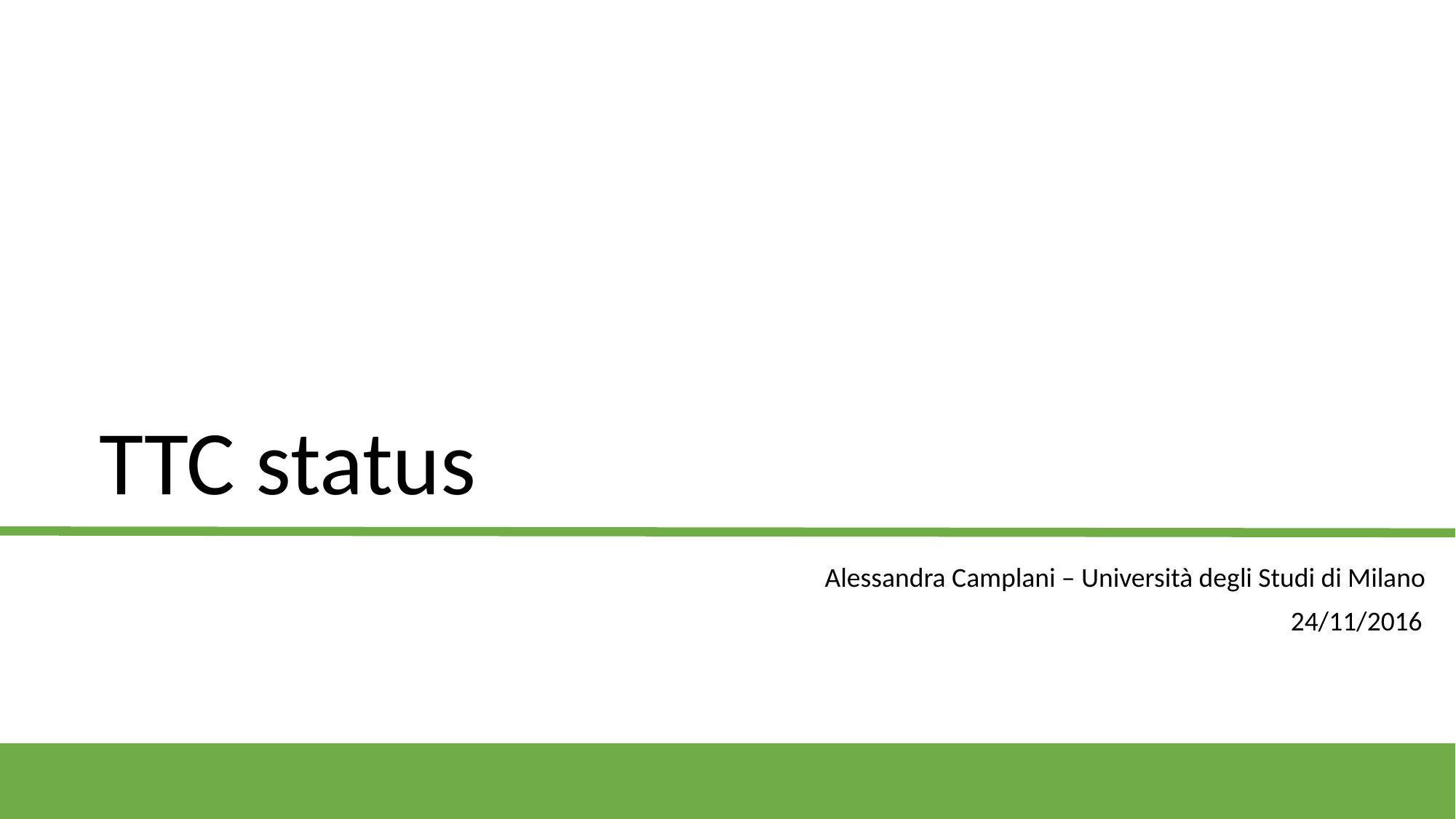

# TTC status
Alessandra Camplani – Università degli Studi di Milano
24/11/2016